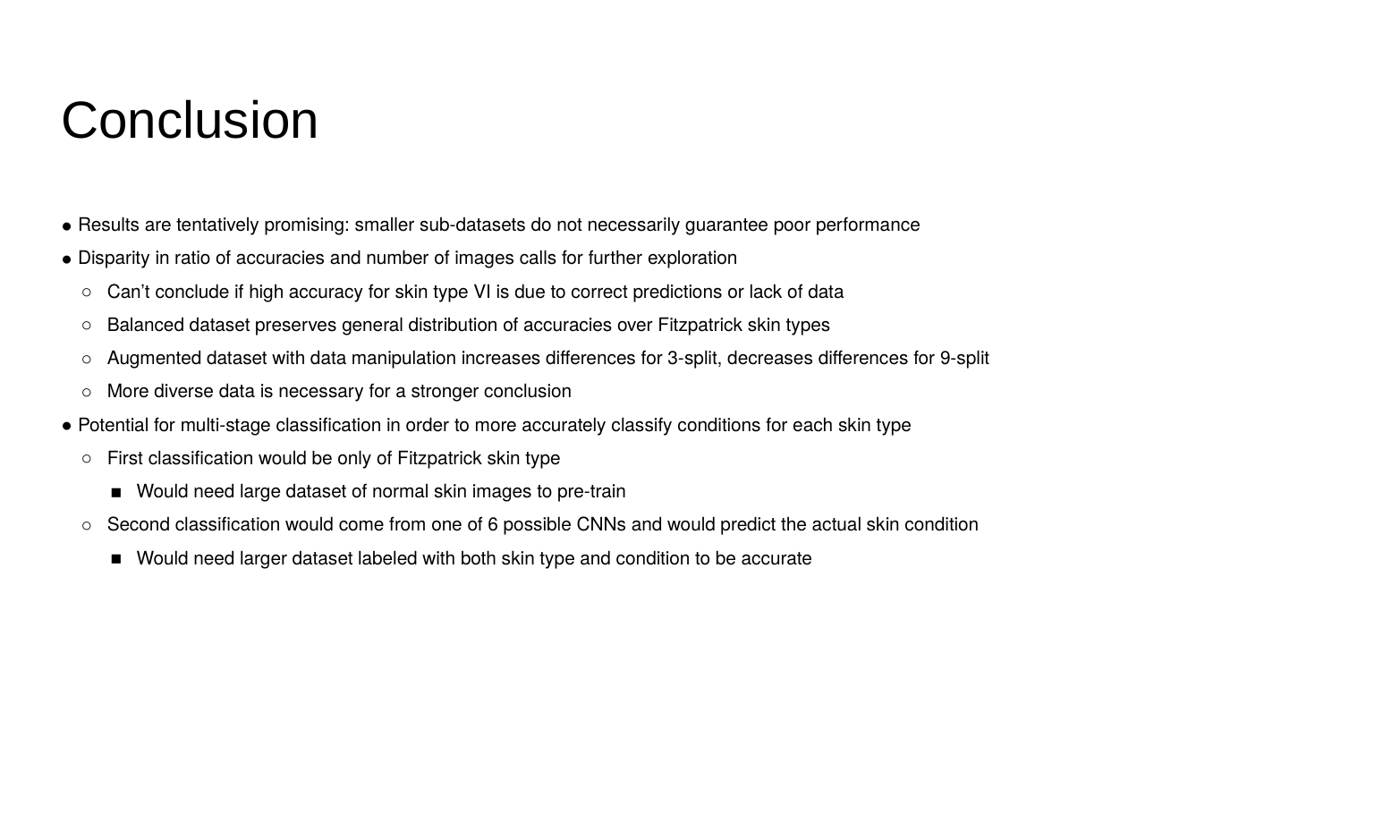

# Conclusion
Results are tentatively promising: smaller sub-datasets do not necessarily guarantee poor performance
Disparity in ratio of accuracies and number of images calls for further exploration
Can’t conclude if high accuracy for skin type VI is due to correct predictions or lack of data
Balanced dataset preserves general distribution of accuracies over Fitzpatrick skin types
Augmented dataset with data manipulation increases differences for 3-split, decreases differences for 9-split
More diverse data is necessary for a stronger conclusion
Potential for multi-stage classification in order to more accurately classify conditions for each skin type
First classification would be only of Fitzpatrick skin type
Would need large dataset of normal skin images to pre-train
Second classification would come from one of 6 possible CNNs and would predict the actual skin condition
Would need larger dataset labeled with both skin type and condition to be accurate